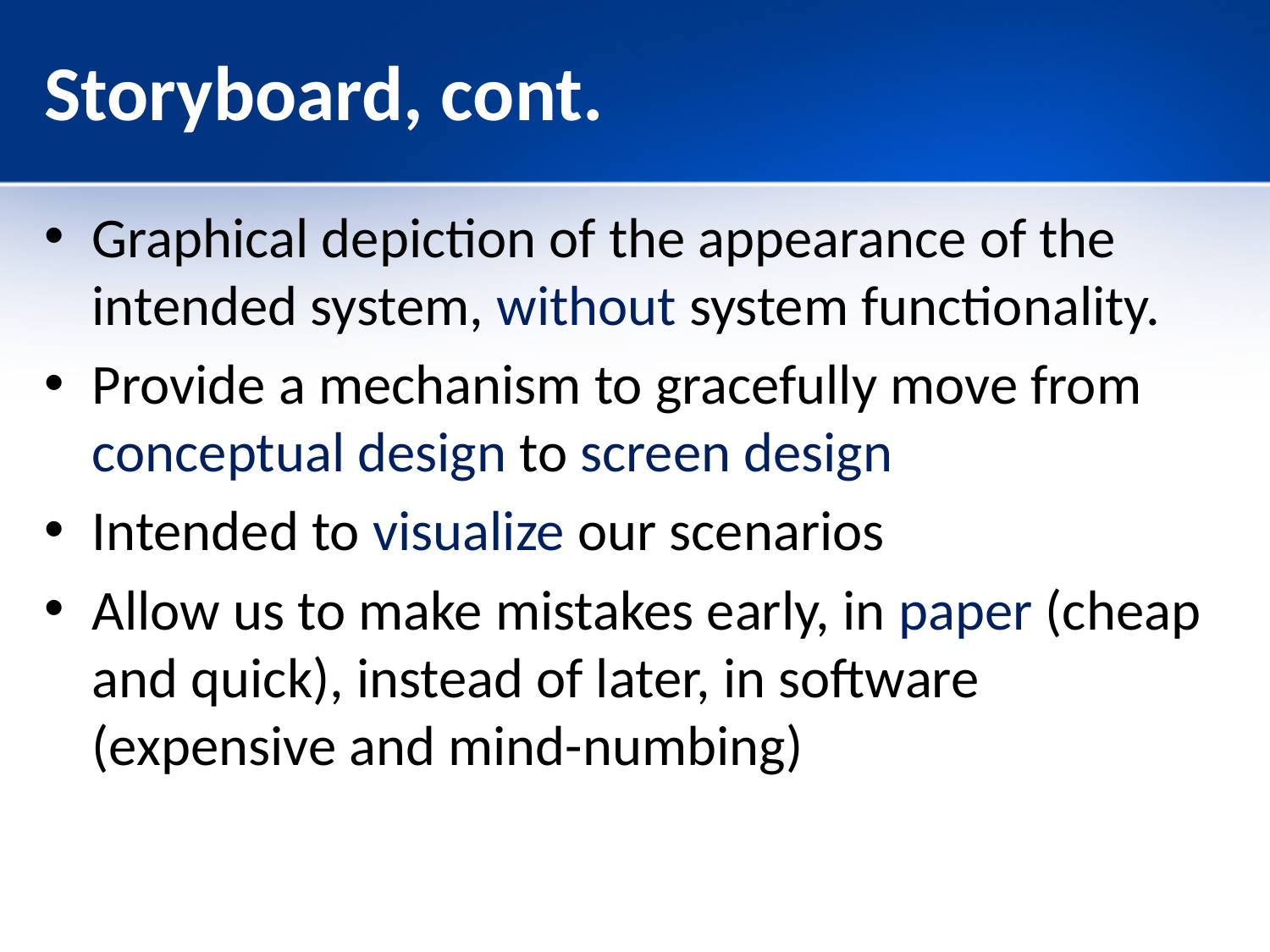

# Storyboard, cont.
Graphical depiction of the appearance of the intended system, without system functionality.
Provide a mechanism to gracefully move from conceptual design to screen design
Intended to visualize our scenarios
Allow us to make mistakes early, in paper (cheap and quick), instead of later, in software (expensive and mind-numbing)